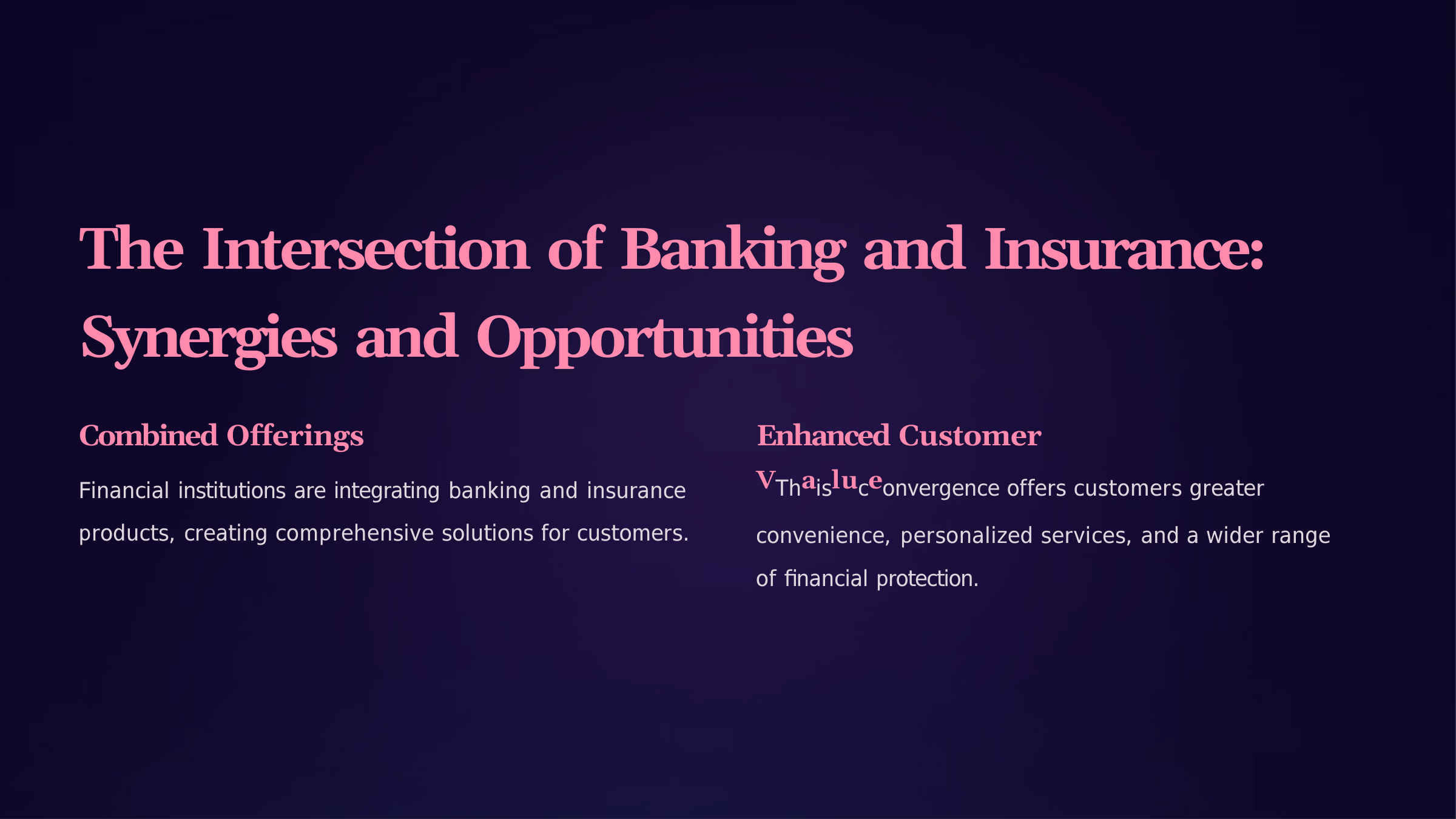

# The Intersection of Banking and Insurance: Synergies and Opportunities
Enhanced Customer
VThaisluceonvergence offers customers greater convenience, personalized services, and a wider range of financial protection.
Combined Offerings
Financial institutions are integrating banking and insurance products, creating comprehensive solutions for customers.